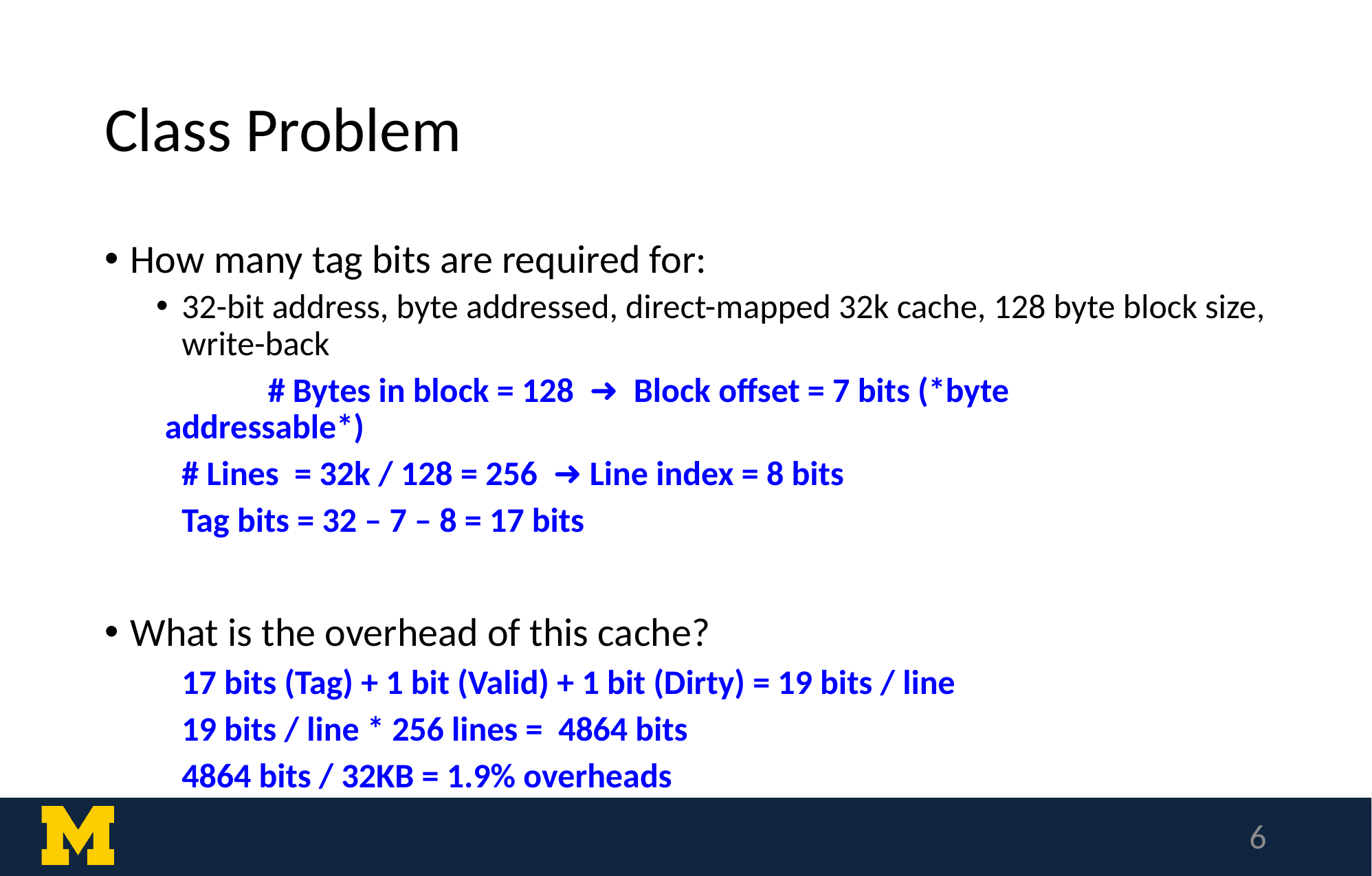

# Class Problem
How many tag bits are required for:
32-bit address, byte addressed, direct-mapped 32k cache, 128 byte block size, write-back
	# Bytes in block = 128  ➜  Block offset = 7 bits (*byte 	addressable*)
	# Lines  = 32k / 128 = 256  ➜ Line index = 8 bits
	Tag bits = 32 – 7 – 8 = 17 bits

What is the overhead of this cache?
	17 bits (Tag) + 1 bit (Valid) + 1 bit (Dirty) = 19 bits / line
	19 bits / line * 256 lines =  4864 bits
	4864 bits / 32KB = 1.9% overheads
6